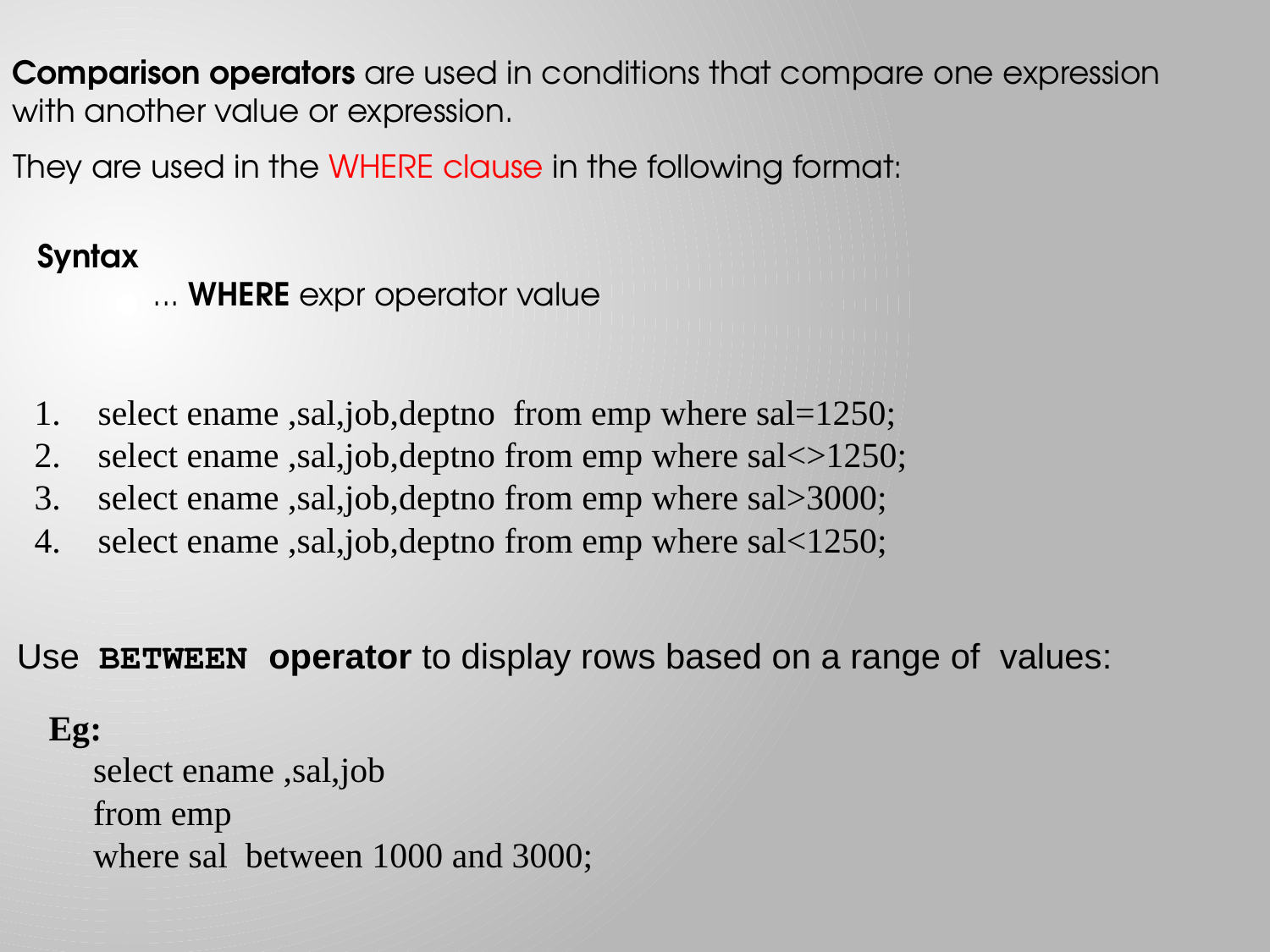

Comparison operators are used in conditions that compare one expression with another value or expression.
They are used in the WHERE clause in the following format:
Syntax
             ... WHERE expr operator value
select ename ,sal,job,deptno  from emp where sal=1250;
select ename ,sal,job,deptno from emp where sal<>1250;
select ename ,sal,job,deptno from emp where sal>3000;
select ename ,sal,job,deptno from emp where sal<1250;
Use  BETWEEN operator to display rows based on a range of  values:
Eg:
     select ename ,sal,job
     from emp
     where sal  between 1000 and 3000;